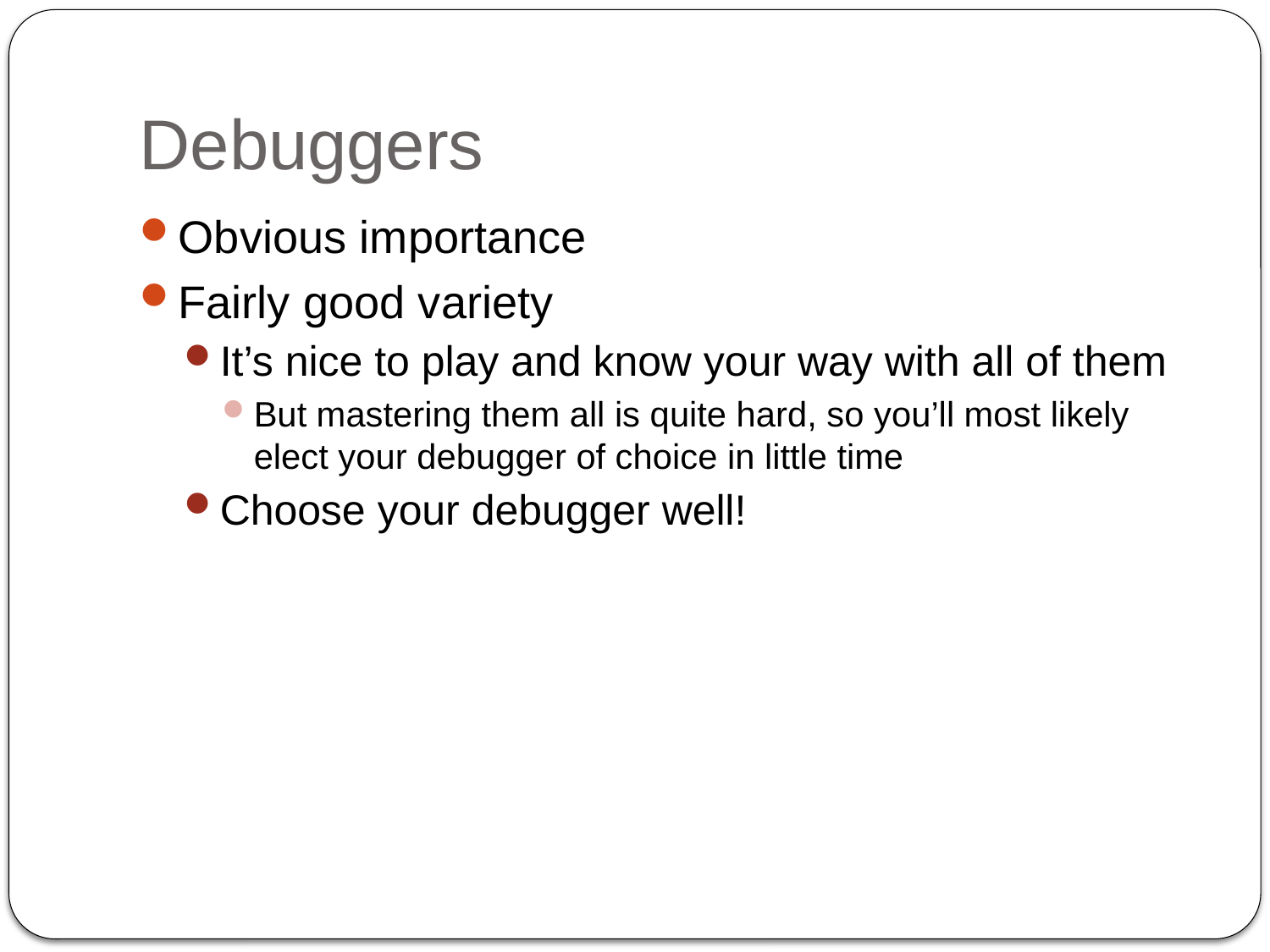

# Debuggers
Obvious importance
Fairly good variety
It’s nice to play and know your way with all of them
But mastering them all is quite hard, so you’ll most likely elect your debugger of choice in little time
Choose your debugger well!